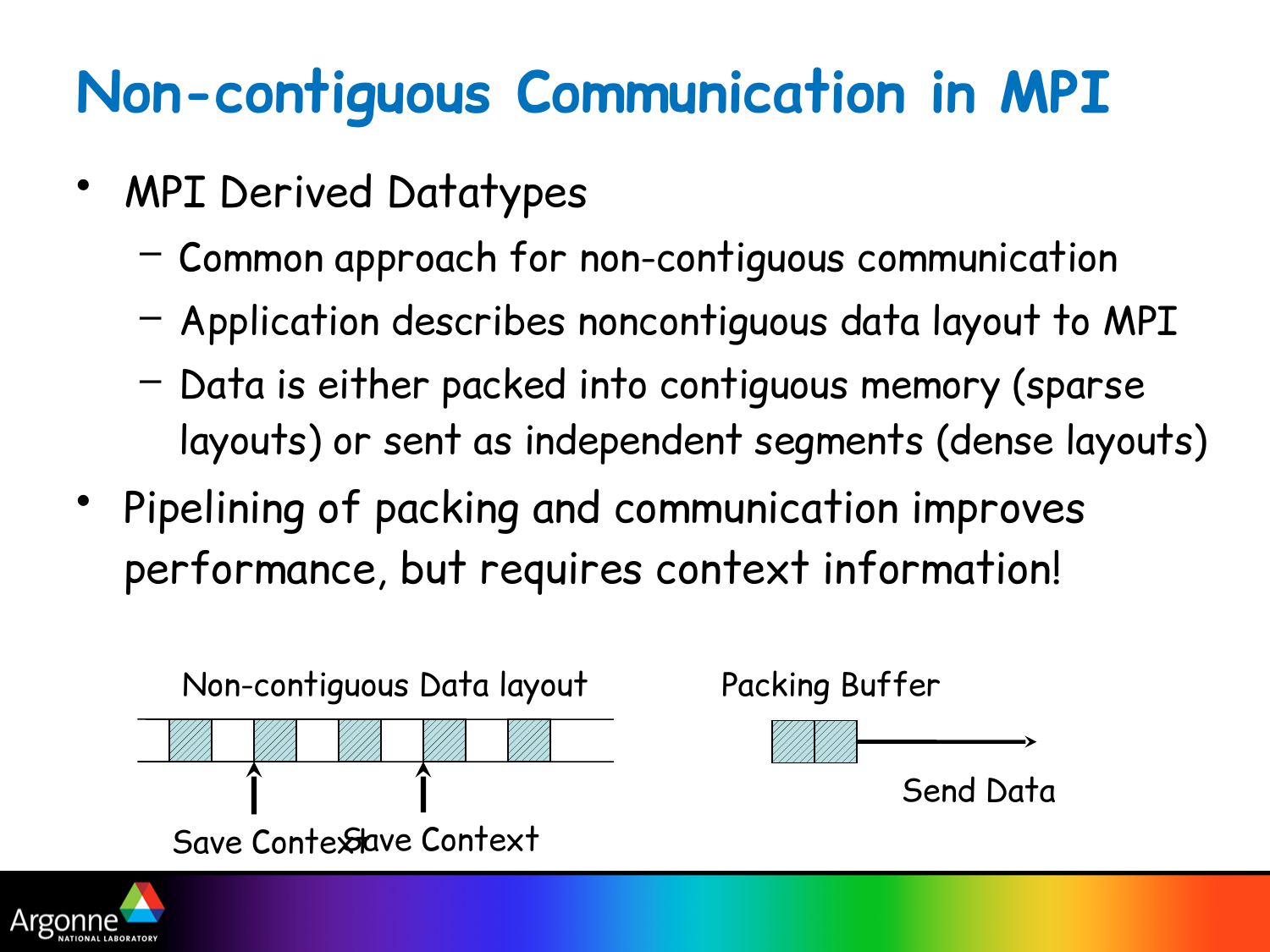

# Non-contiguous Communication in MPI
MPI Derived Datatypes
Common approach for non-contiguous communication
Application describes noncontiguous data layout to MPI
Data is either packed into contiguous memory (sparse layouts) or sent as independent segments (dense layouts)
Pipelining of packing and communication improves performance, but requires context information!
Non-contiguous Data layout
Packing Buffer

Send Data

Save Context
Save Context